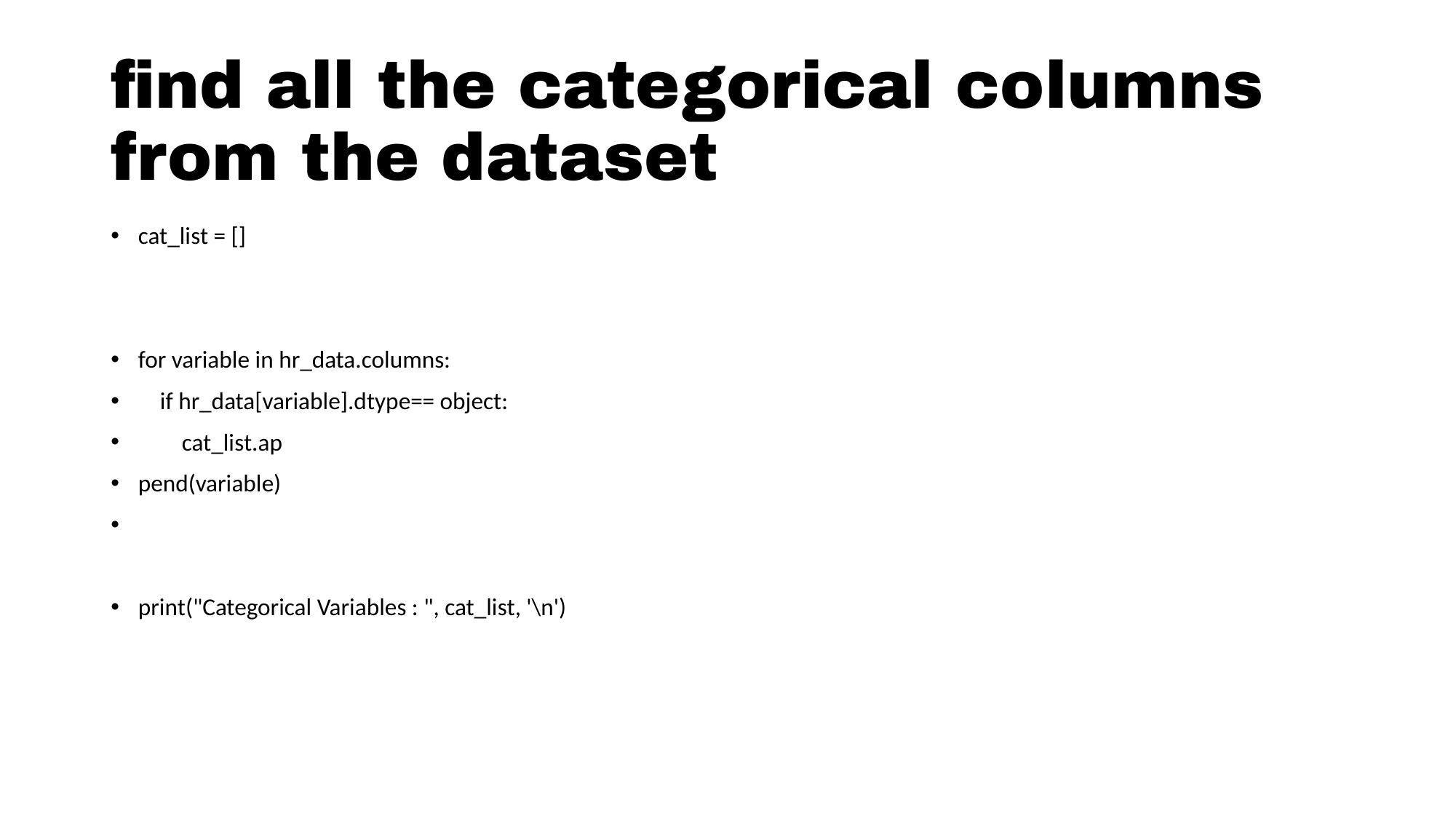

# find all the categorical columns from the dataset
cat_list = []

for variable in hr_data.columns:
    if hr_data[variable].dtype== object:
        cat_list.ap
pend(variable)

print("Categorical Variables : ", cat_list, '\n')